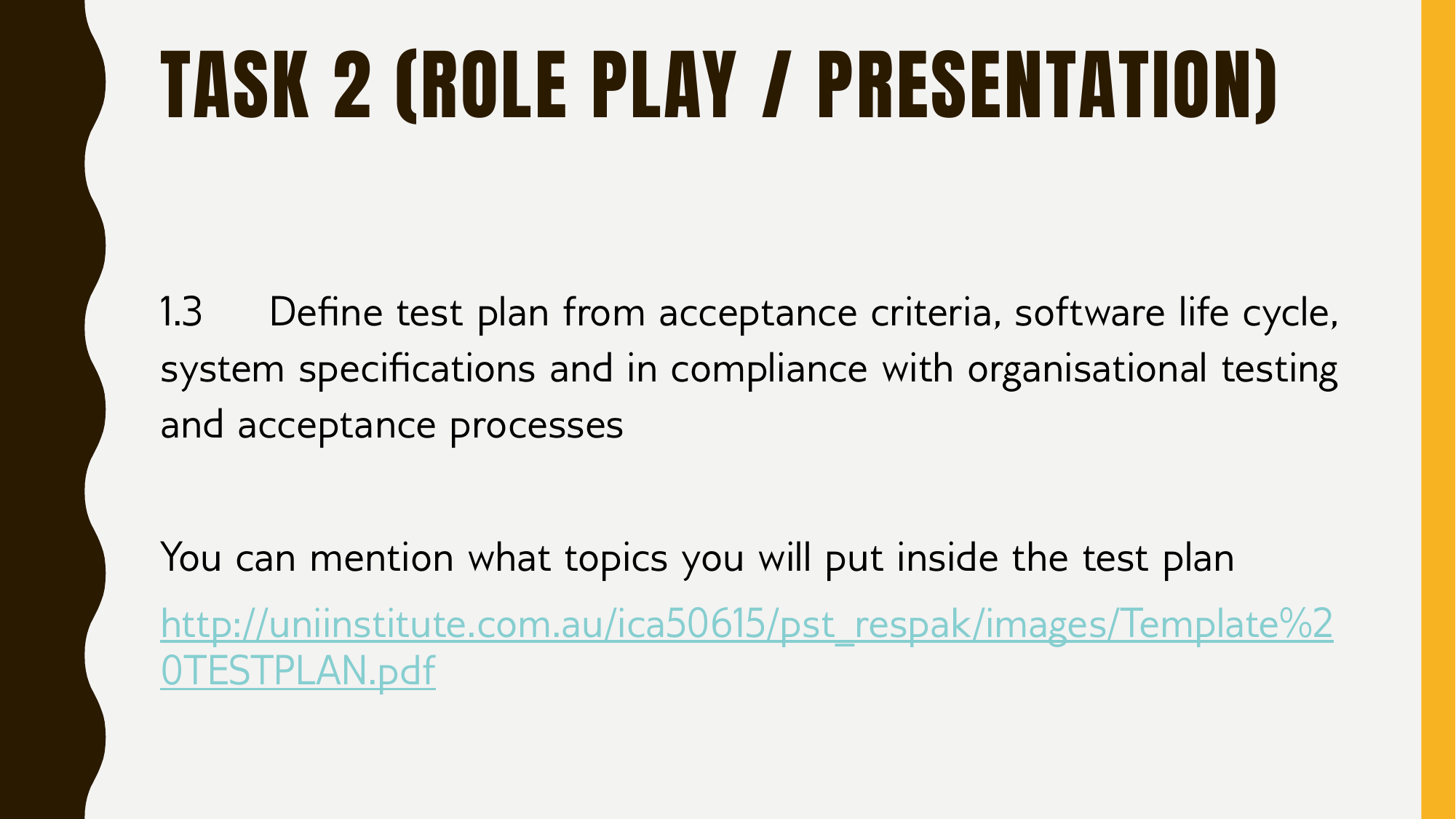

# TASK 2 (role play / presentation)
1.3	Define test plan from acceptance criteria, software life cycle, system specifications and in compliance with organisational testing and acceptance processes

You can mention what topics you will put inside the test plan
http://uniinstitute.com.au/ica50615/pst_respak/images/Template%20TESTPLAN.pdf